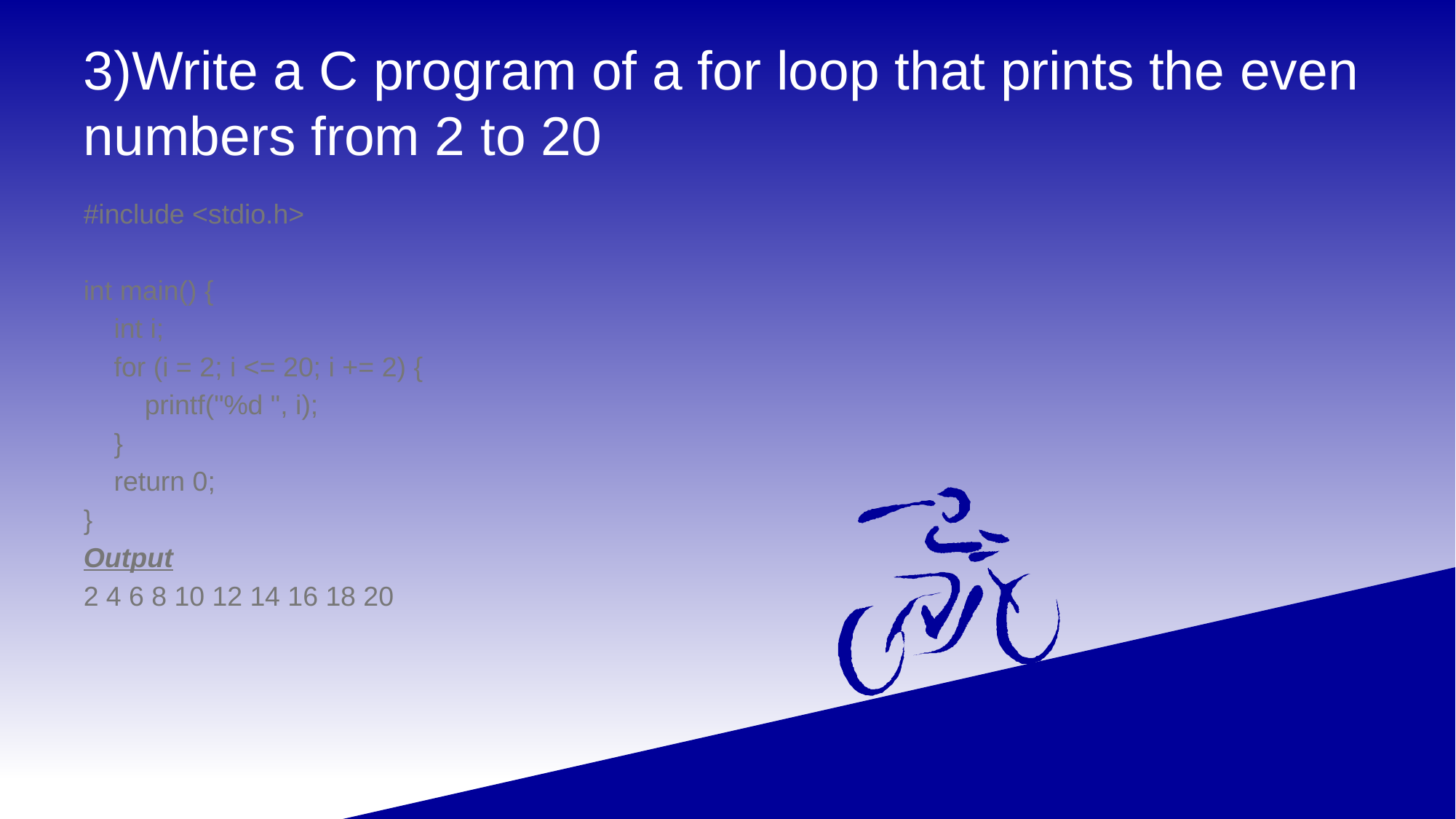

# 3)Write a C program of a for loop that prints the even numbers from 2 to 20
#include <stdio.h>

int main() {
    int i;
    for (i = 2; i <= 20; i += 2) {
        printf("%d ", i);
    }
    return 0;
}
Output
2 4 6 8 10 12 14 16 18 20